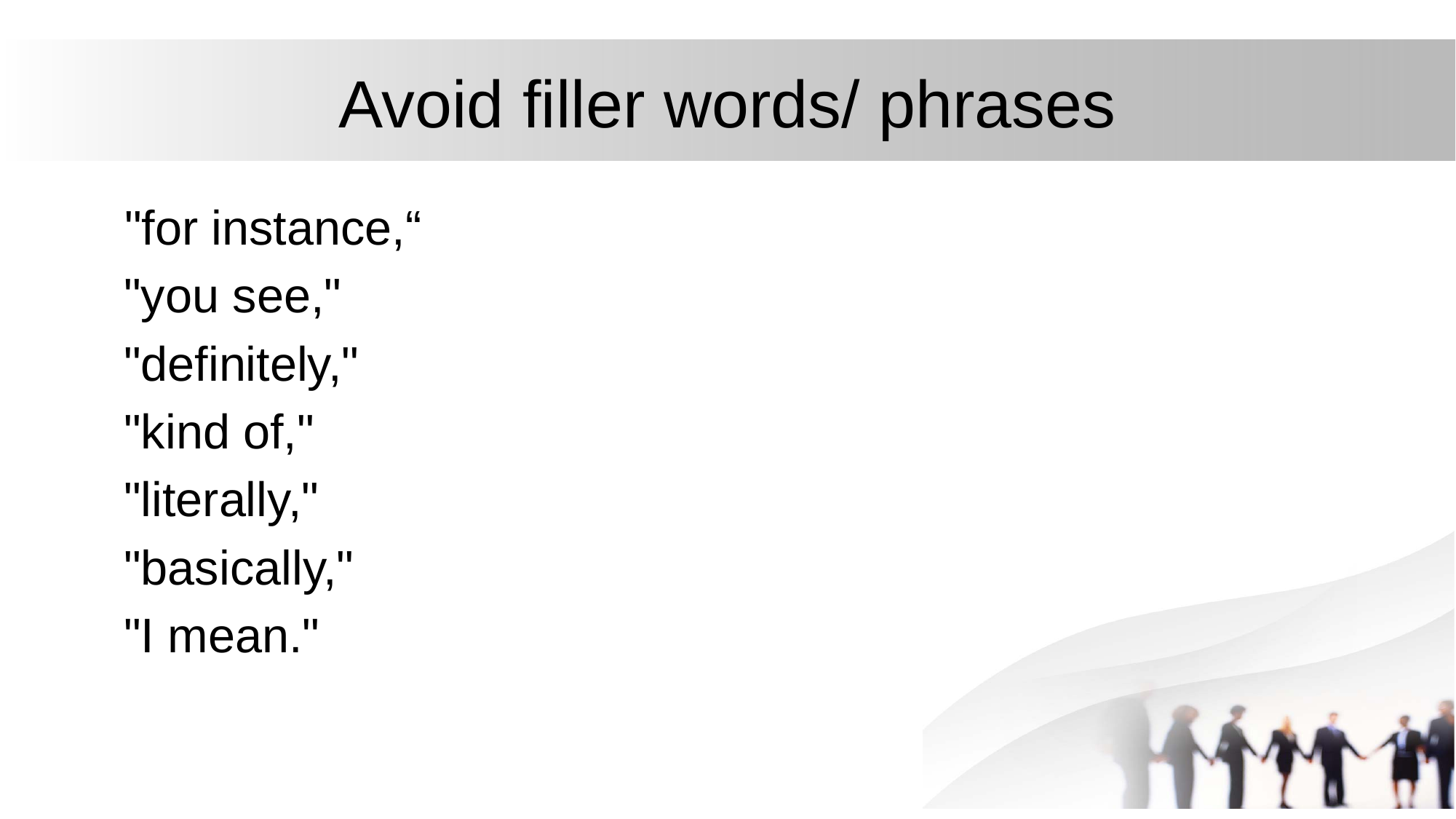

# Avoid filler words/ phrases
	"for instance,“
   "you see,"
   "definitely,"
   "kind of,"
   "literally,"
   "basically,"
   "I mean."